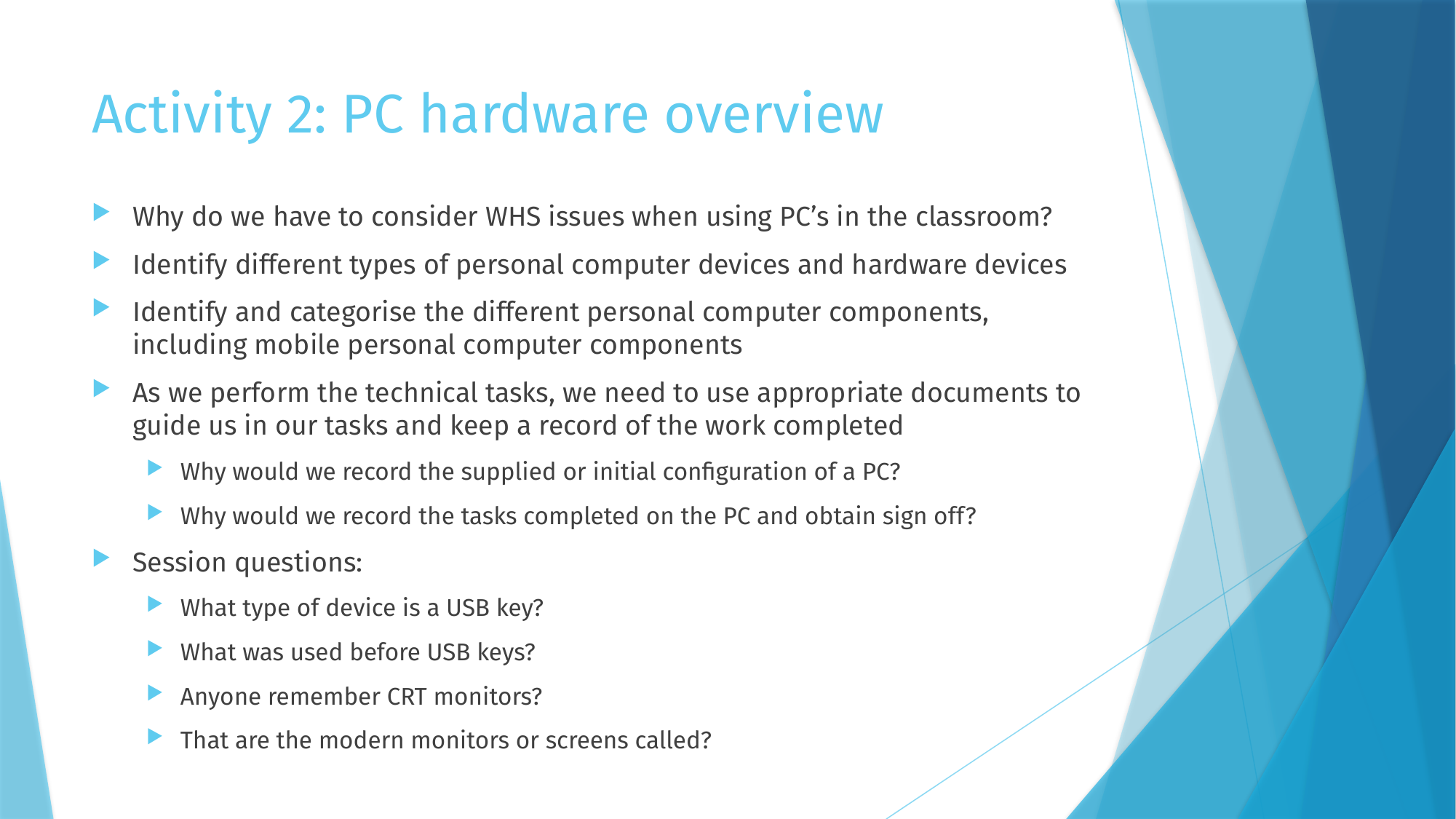

# Activity 2: PC hardware overview
Why do we have to consider WHS issues when using PC’s in the classroom?
Identify different types of personal computer devices and hardware devices
Identify and categorise the different personal computer components, including mobile personal computer components
As we perform the technical tasks, we need to use appropriate documents to guide us in our tasks and keep a record of the work completed
Why would we record the supplied or initial configuration of a PC?
Why would we record the tasks completed on the PC and obtain sign off?
Session questions:
What type of device is a USB key?
What was used before USB keys?
Anyone remember CRT monitors?
That are the modern monitors or screens called?